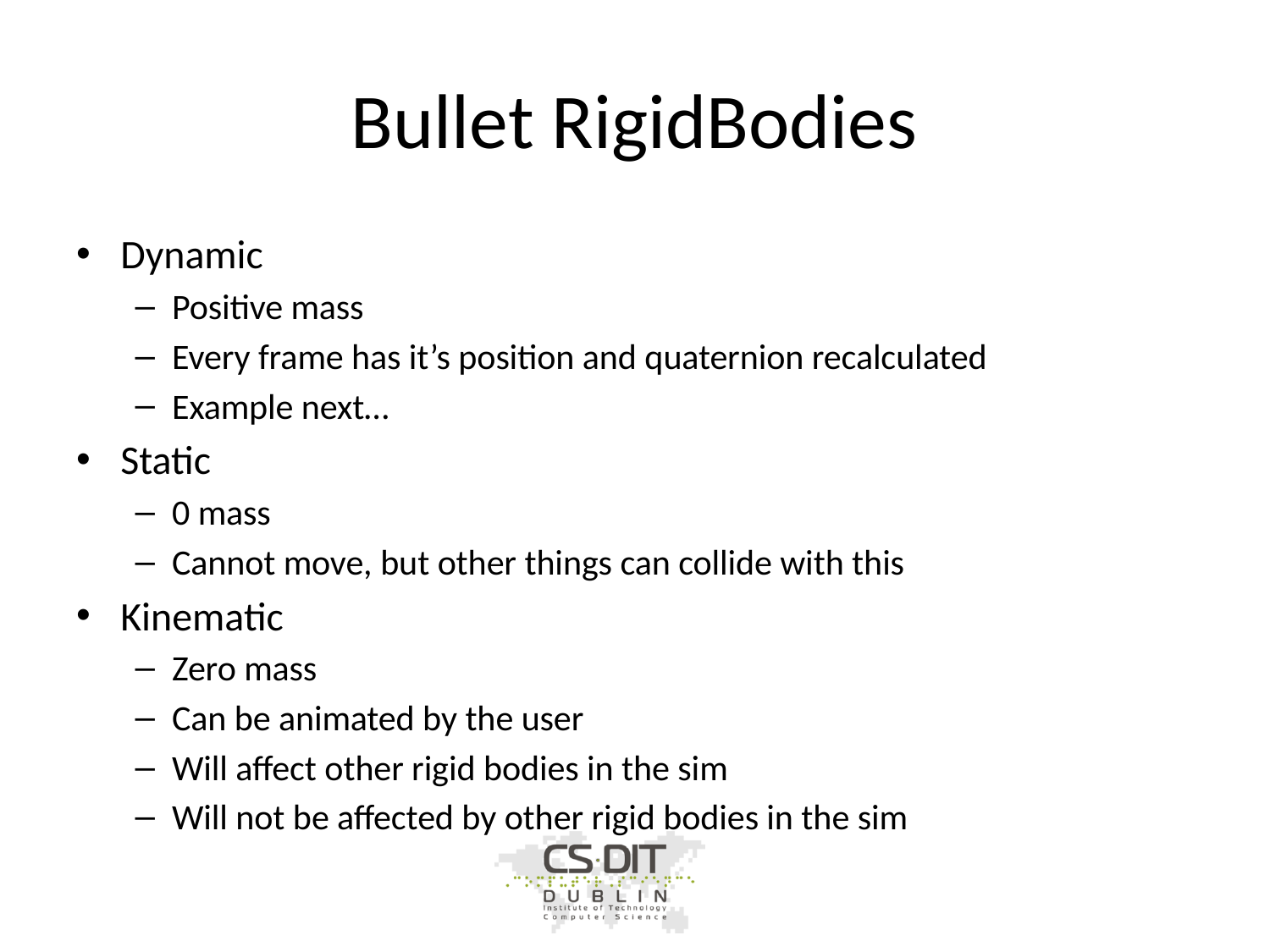

# Bullet RigidBodies
Dynamic
Positive mass
Every frame has it’s position and quaternion recalculated
Example next…
Static
0 mass
Cannot move, but other things can collide with this
Kinematic
Zero mass
Can be animated by the user
Will affect other rigid bodies in the sim
Will not be affected by other rigid bodies in the sim